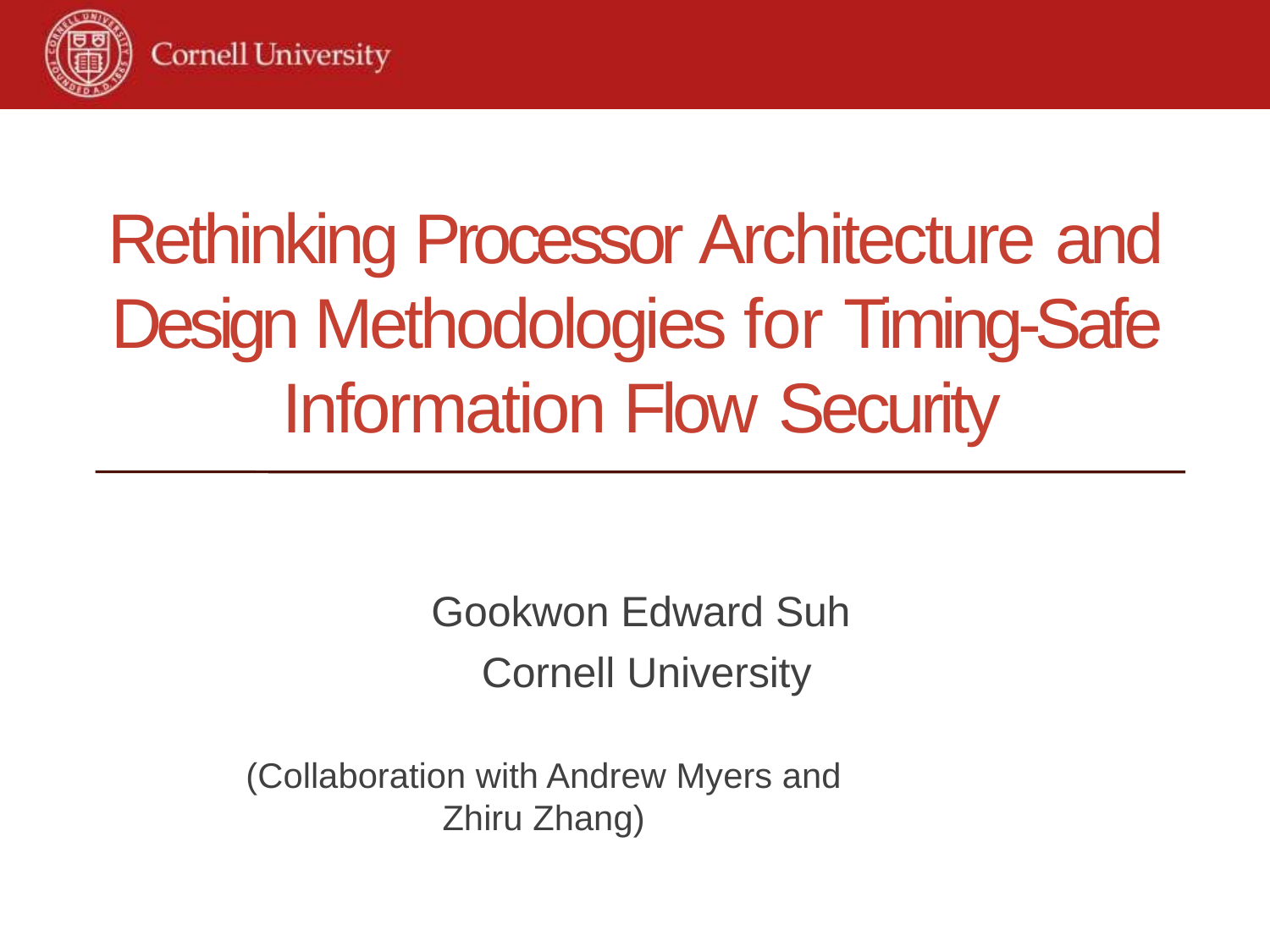

Rethinking Processor Architecture and  Design Methodologies for Timing-Safe  Information Flow Security

Gookwon Edward Suh  Cornell University

(Collaboration with Andrew Myers and Zhiru Zhang)